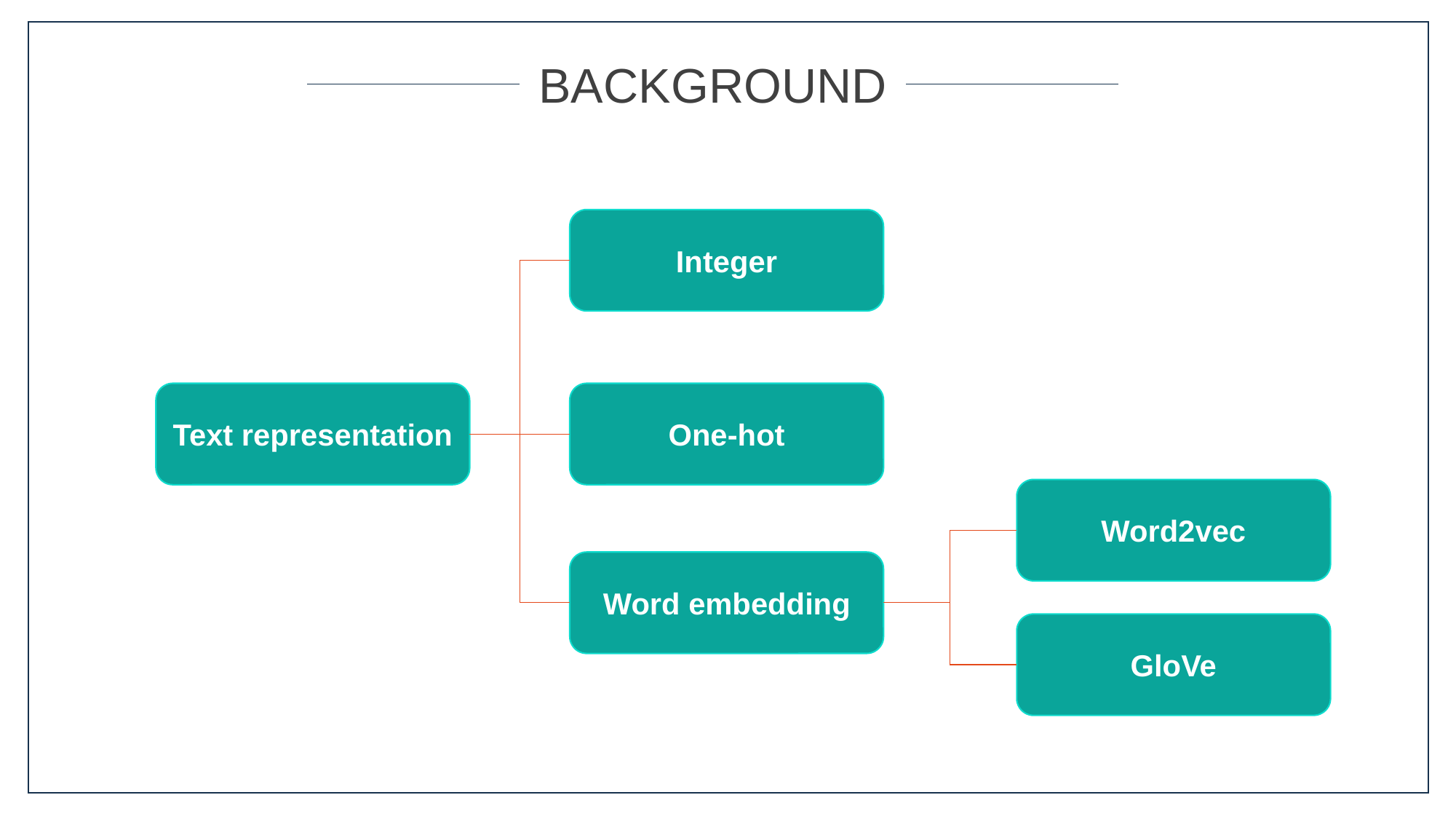

BACKGROUND

Integer
Text representation
One-hot
Word2vec
Word embedding
GloVe